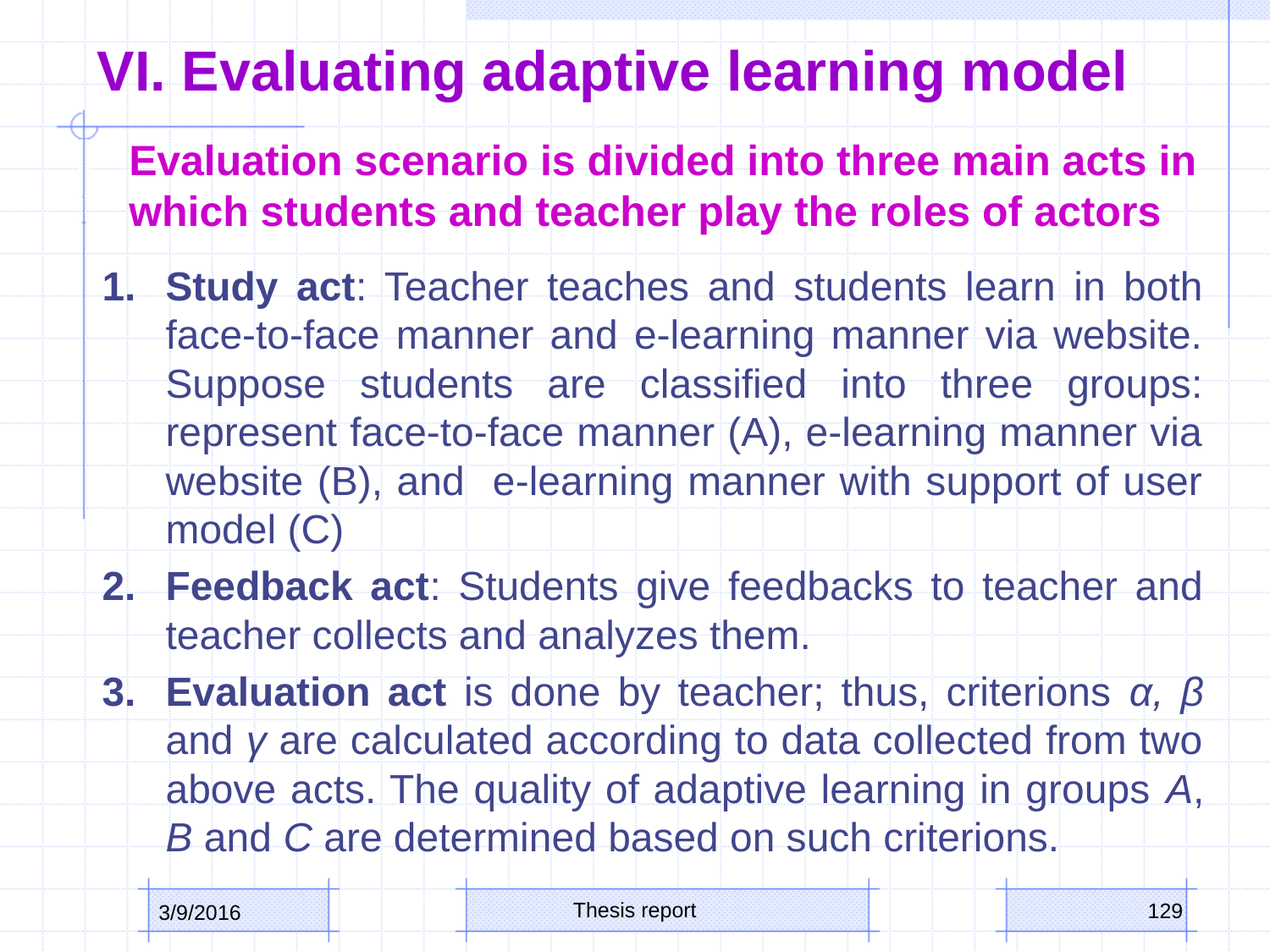

# VI. Evaluating adaptive learning model
Evaluation scenario is divided into three main acts in which students and teacher play the roles of actors
Study act: Teacher teaches and students learn in both face-to-face manner and e-learning manner via website. Suppose students are classified into three groups: represent face-to-face manner (A), e-learning manner via website (B), and  e-learning manner with support of user model (C)
Feedback act: Students give feedbacks to teacher and teacher collects and analyzes them.
Evaluation act is done by teacher; thus, criterions α, β and γ are calculated according to data collected from two above acts. The quality of adaptive learning in groups A, B and C are determined based on such criterions.
Thesis report
129
3/9/2016